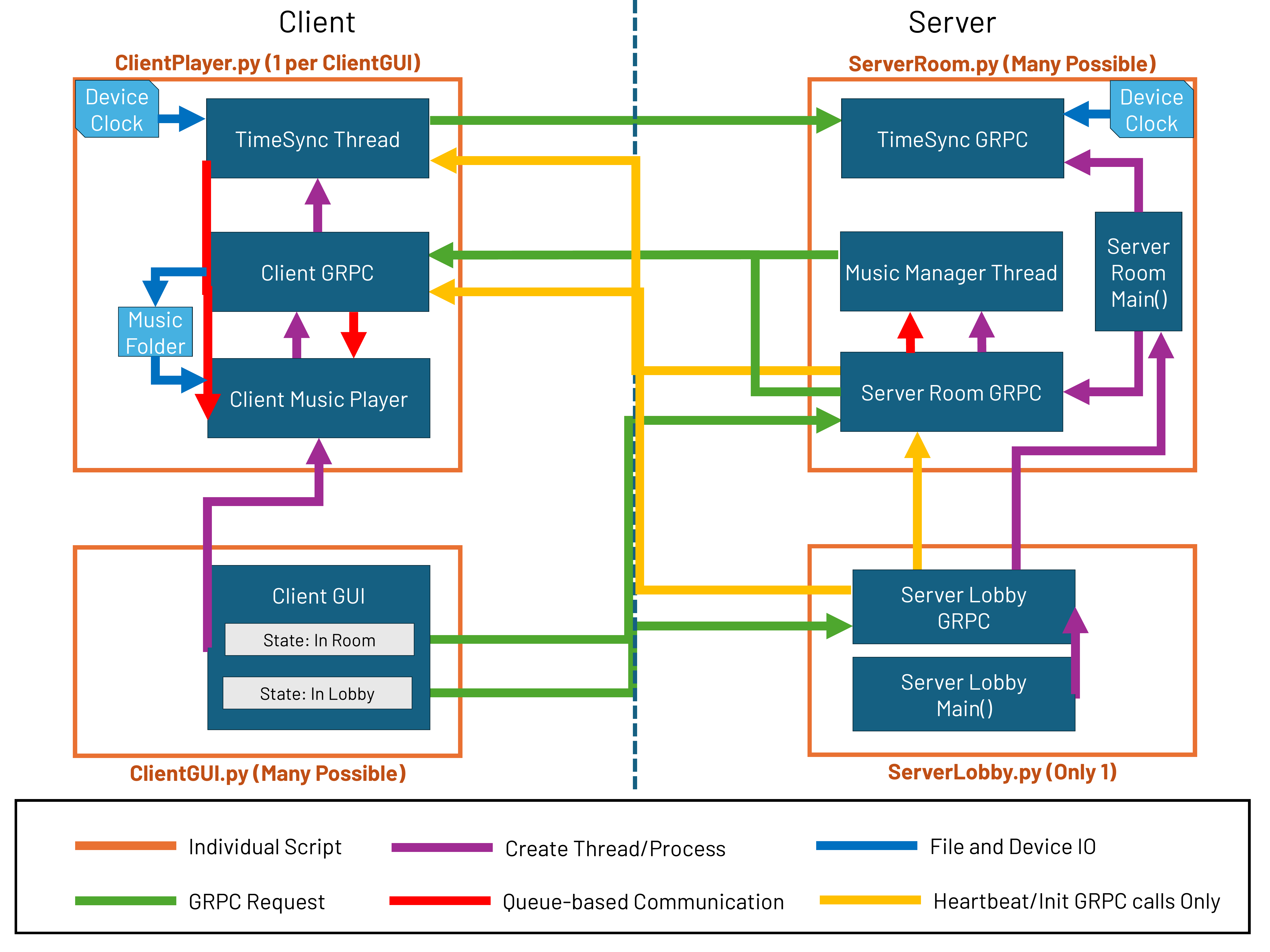

Client
Server
ClientPlayer.py (1 per ClientGUI)
ServerRoom.py (Many Possible)

Device Clock
Device Clock
TimeSync Thread
TimeSync GRPC
Server
Room
Main()
Music Manager Thread
Client GRPC
Music Folder
Server Room GRPC
Client Music Player

Client GUI

Server Lobby
GRPC
State: In Room
Server Lobby
Main()
State: In Lobby
ServerLobby.py (Only 1)
ClientGUI.py (Many Possible)

File and Device IO
Individual Script
Create Thread/Process
Heartbeat/Init GRPC calls Only
Queue-based Communication
GRPC Request